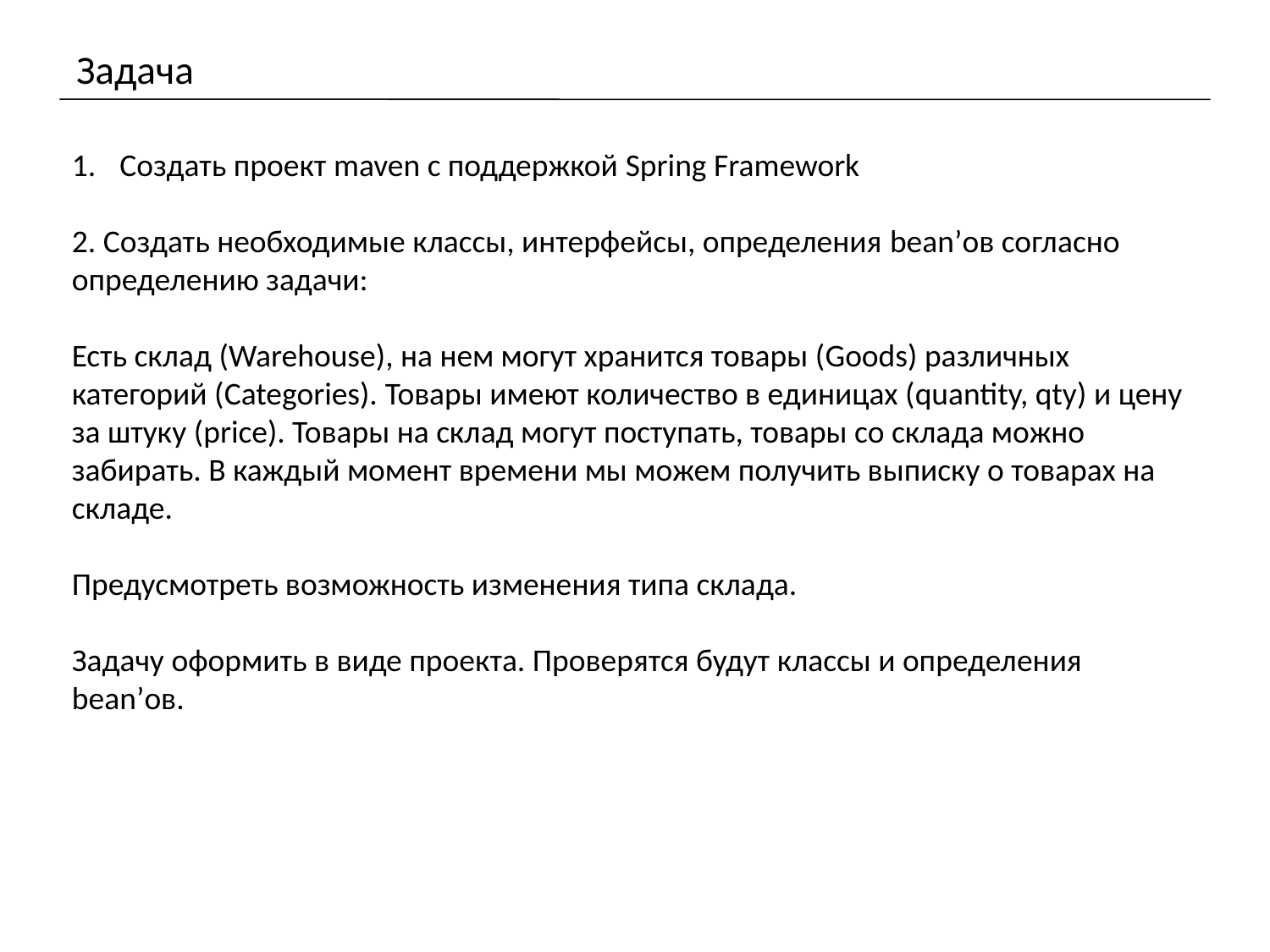

# Задача
Создать проект maven с поддержкой Spring Framework

2. Создать необходимые классы, интерфейсы, определения bean’ов согласно определению задачи:

Есть склад (Warehouse), на нем могут хранится товары (Goods) различных категорий (Categories). Товары имеют количество в единицах (quantity, qty) и цену за штуку (price). Товары на склад могут поступать, товары со склада можно забирать. В каждый момент времени мы можем получить выписку о товарах на складе.

Предусмотреть возможность изменения типа склада.

Задачу оформить в виде проекта. Проверятся будут классы и определения bean’ов.